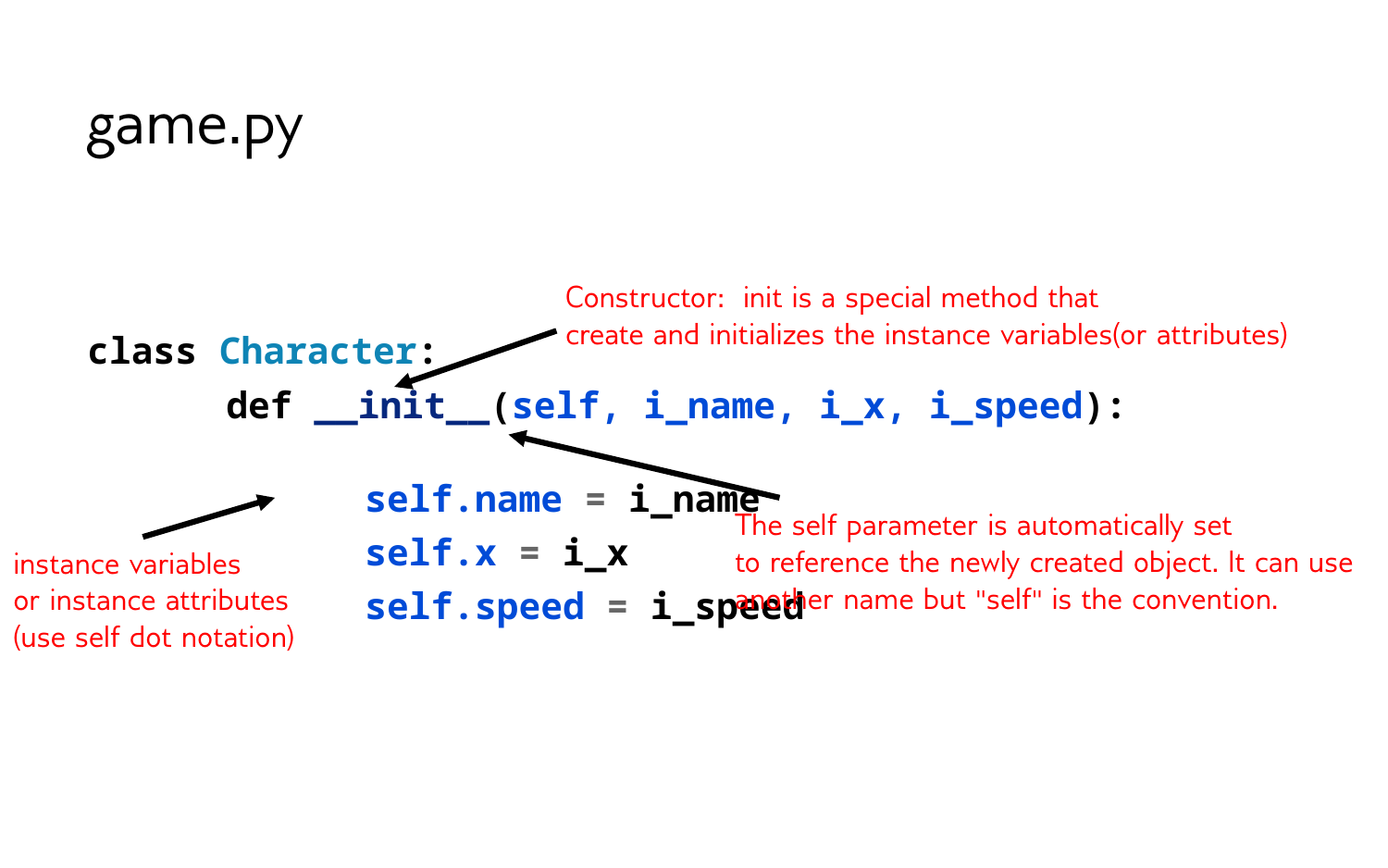

# game.py

class Character:
	def __init__(self, i_name, i_x, i_speed):
		self.name = i_name
		self.x = i_x
		self.speed = i_speed

Constructor:  init is a special method that
create and initializes the instance variables(or attributes)
The self parameter is automatically set
to reference the newly created object. It can use
another name but "self" is the convention.
instance variables
or instance attributes
(use self dot notation)